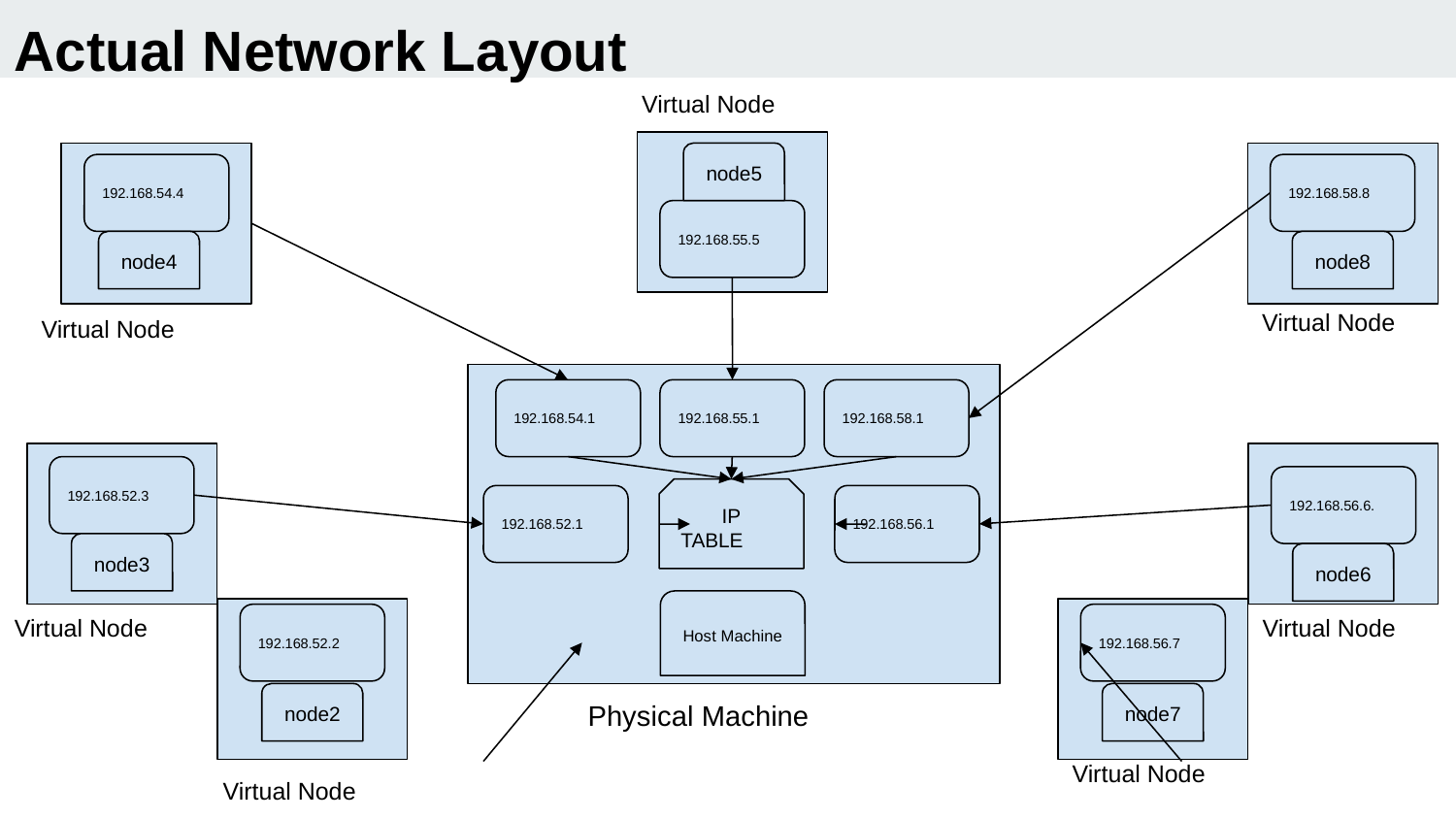

Actual Network Layout
Virtual Node

node5

192.168.54.4
192.168.58.8

192.168.55.5

node4
node8

Virtual Node
Virtual Node

192.168.54.1
192.168.55.1
192.168.58.1

192.168.52.3

192.168.56.6.
IP
TABLE
192.168.52.1
192.168.56.1

node3
node6
Host Machine
Virtual Node
Virtual Node

192.168.52.2
192.168.56.7

node2
Physical Machine
node7
Virtual Node
Virtual Node